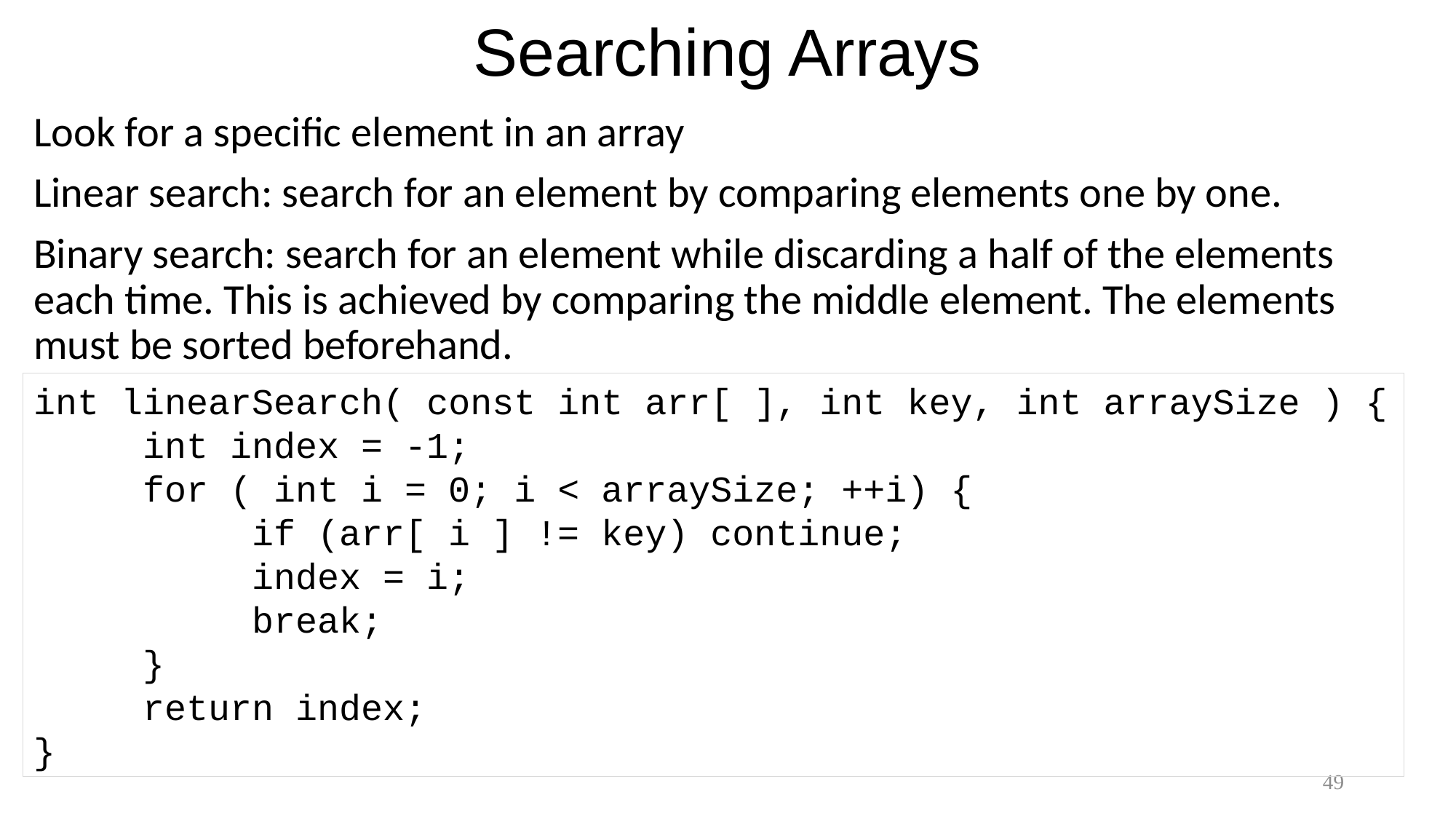

# Searching Arrays
Look for a specific element in an array
Linear search: search for an element by comparing elements one by one.
Binary search: search for an element while discarding a half of the elements each time. This is achieved by comparing the middle element. The elements must be sorted beforehand.

int linearSearch( const int arr[ ], int key, int arraySize ) {
	int index = -1;
	for ( int i = 0; i < arraySize; ++i) {
		if (arr[ i ] != key) continue;
		index = i;
		break;
	}
	return index;
}
49